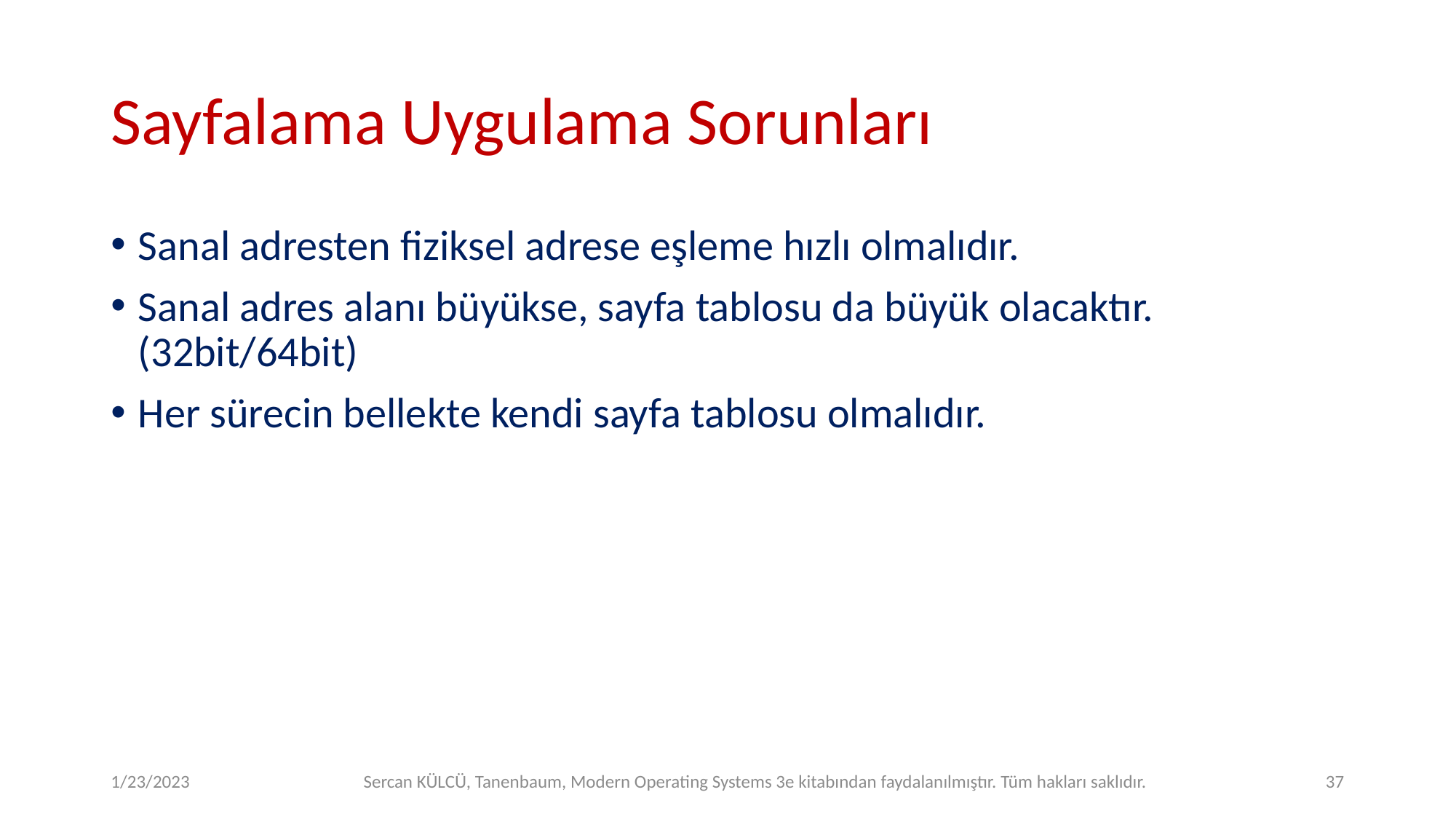

# Sayfalama Uygulama Sorunları
Sanal adresten fiziksel adrese eşleme hızlı olmalıdır.
Sanal adres alanı büyükse, sayfa tablosu da büyük olacaktır. (32bit/64bit)
Her sürecin bellekte kendi sayfa tablosu olmalıdır.
1/23/2023
Sercan KÜLCÜ, Tanenbaum, Modern Operating Systems 3e kitabından faydalanılmıştır. Tüm hakları saklıdır.
37